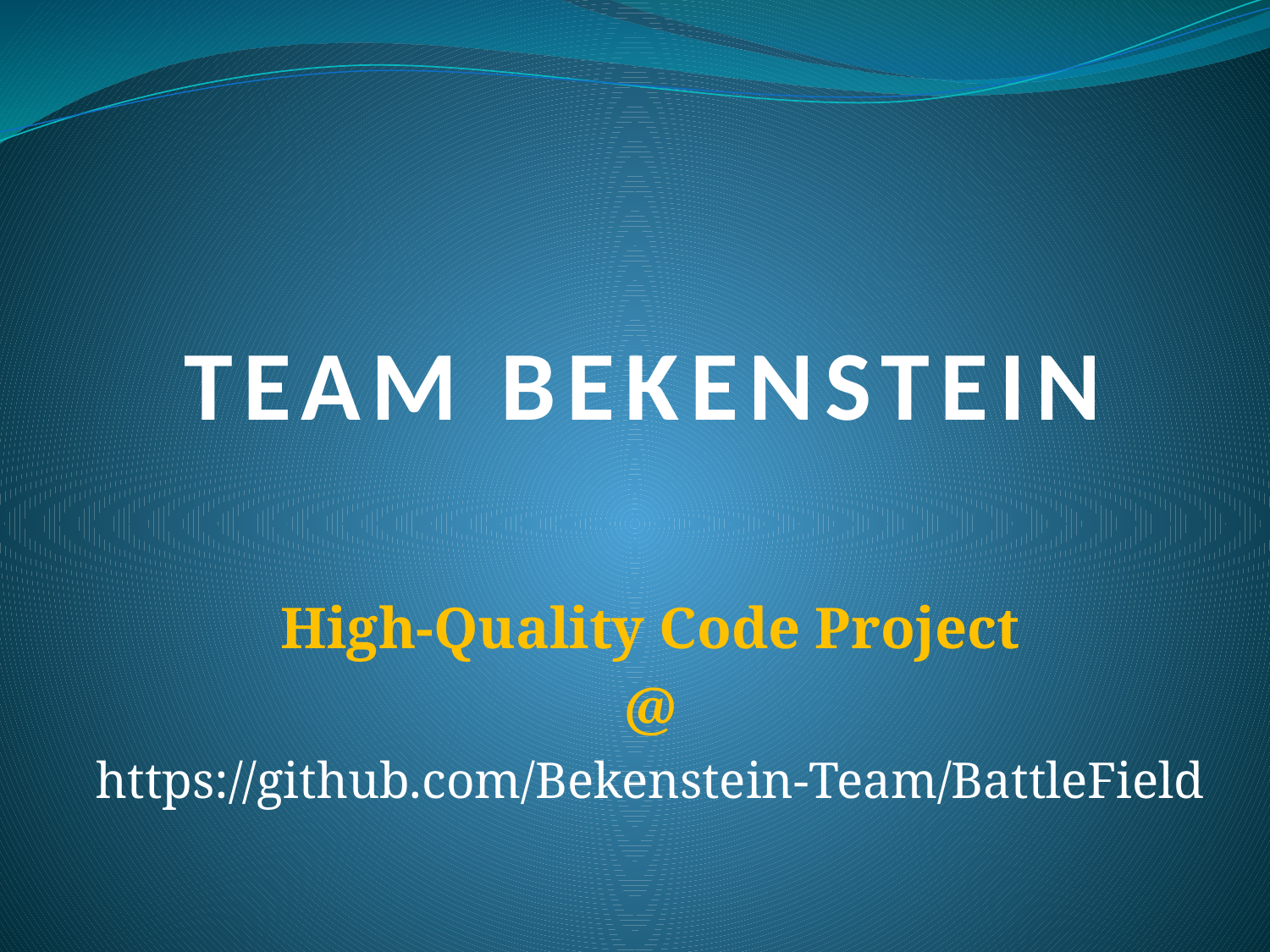

# TEAM BEKENSTEIN
High-Quality Code Project
@
https://github.com/Bekenstein-Team/BattleField